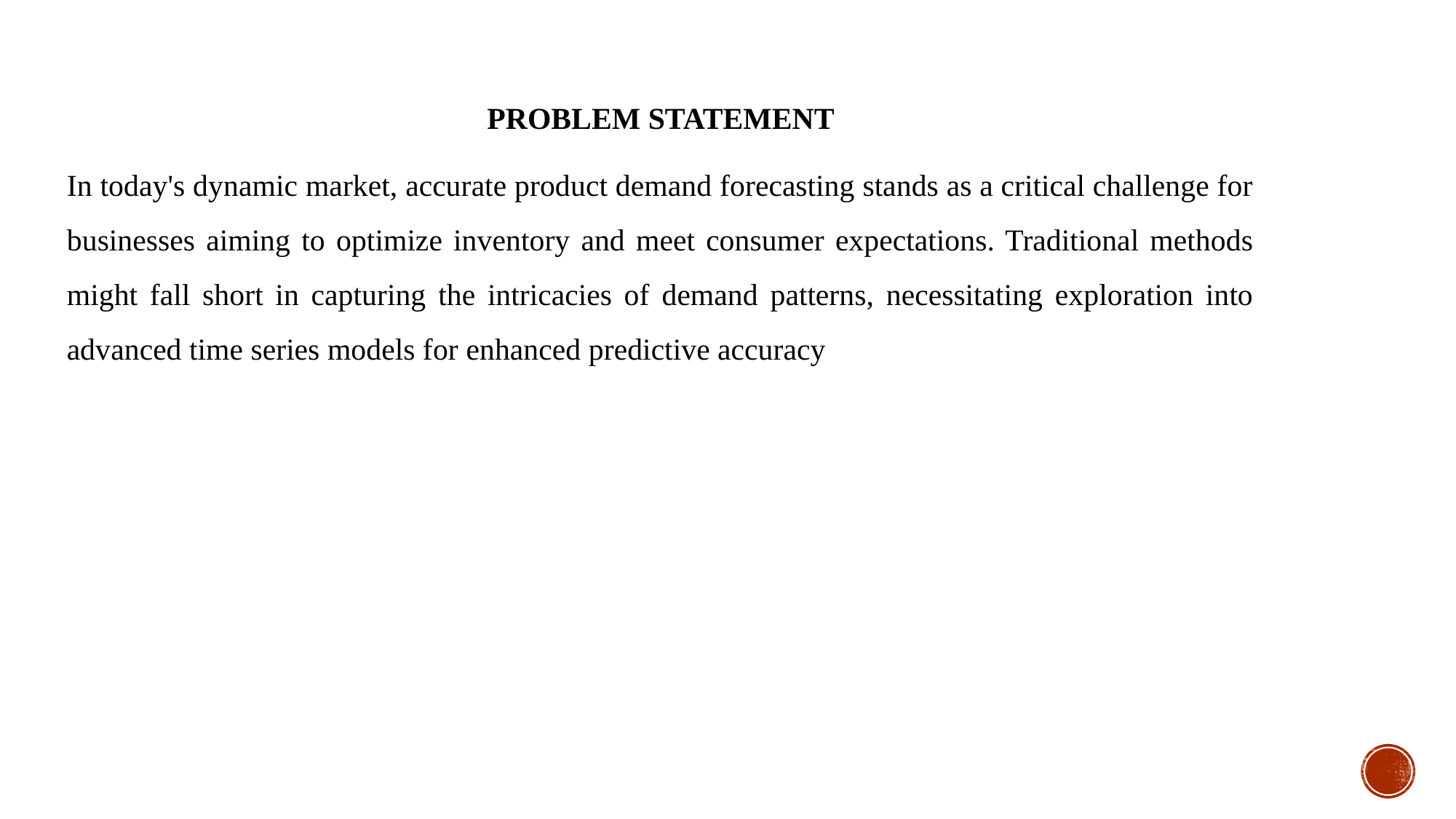

PROBLEM STATEMENT
In today's dynamic market, accurate product demand forecasting stands as a critical challenge for businesses aiming to optimize inventory and meet consumer expectations. Traditional methods might fall short in capturing the intricacies of demand patterns, necessitating exploration into advanced time series models for enhanced predictive accuracy